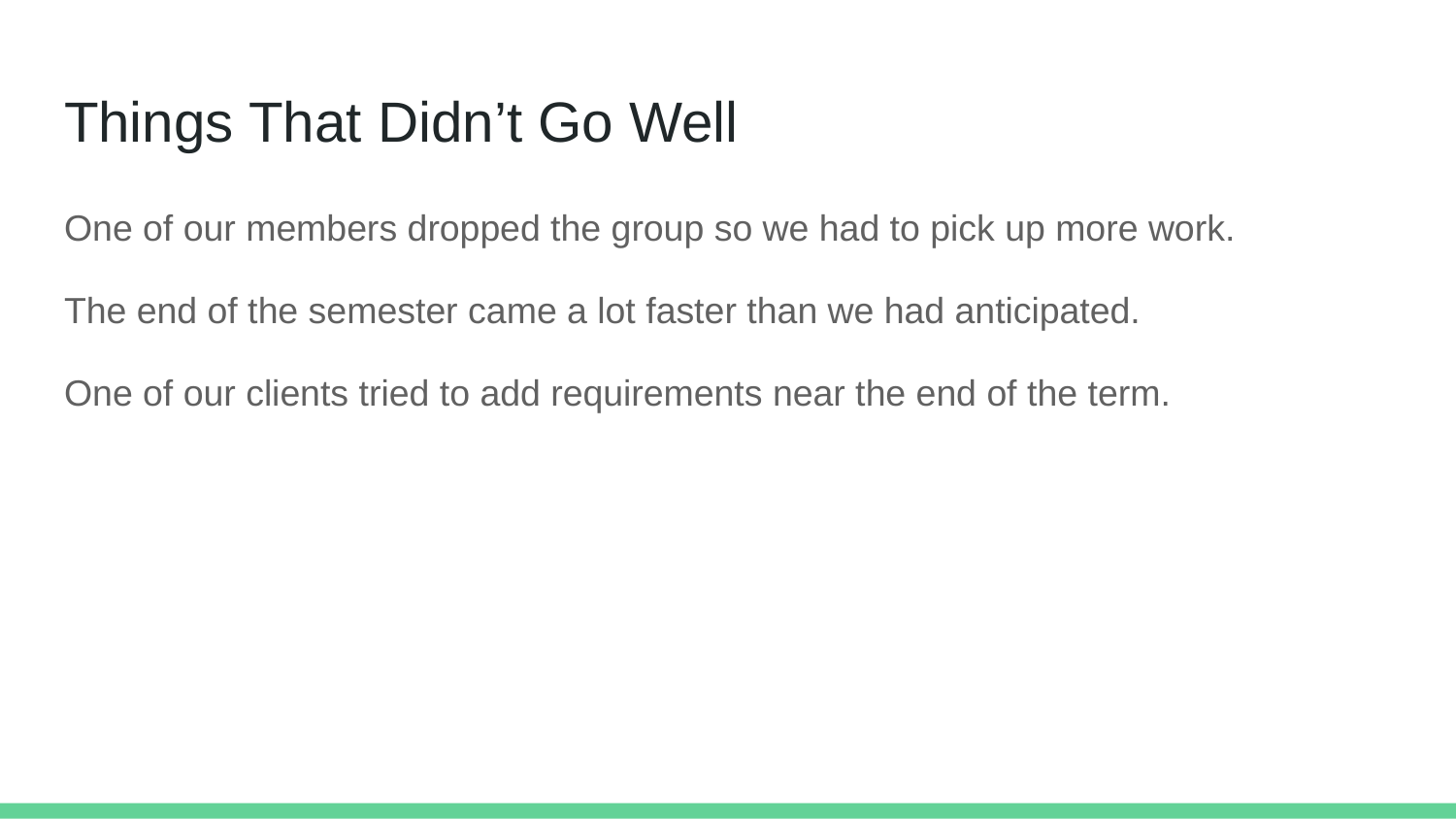

# Things That Didn’t Go Well
One of our members dropped the group so we had to pick up more work.
The end of the semester came a lot faster than we had anticipated.
One of our clients tried to add requirements near the end of the term.